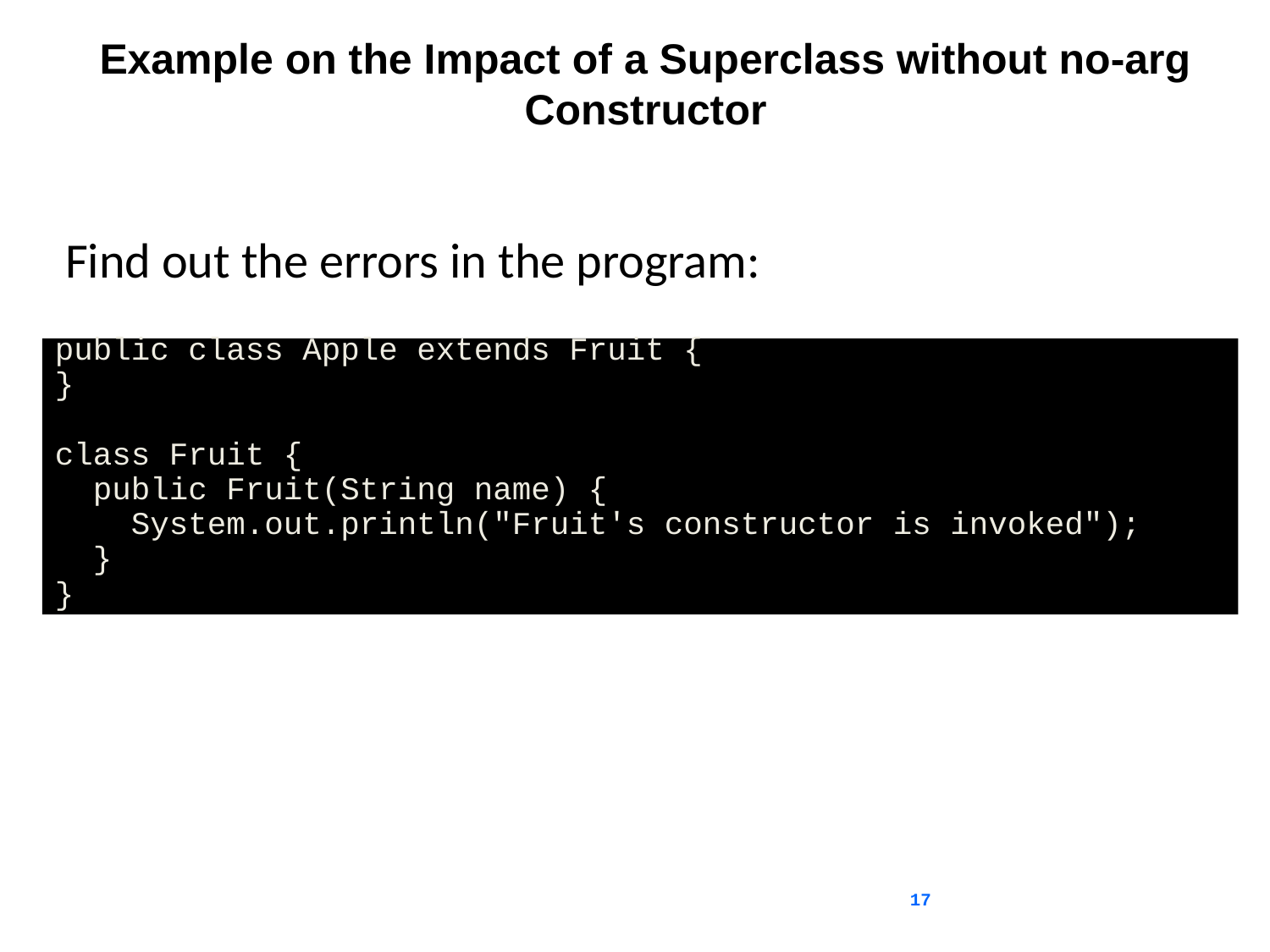

# Example on the Impact of a Superclass without no-arg Constructor
Find out the errors in the program:
public class Apple extends Fruit {
}

class Fruit {
  public Fruit(String name) {
    System.out.println("Fruit's constructor is invoked");
  }
}
17